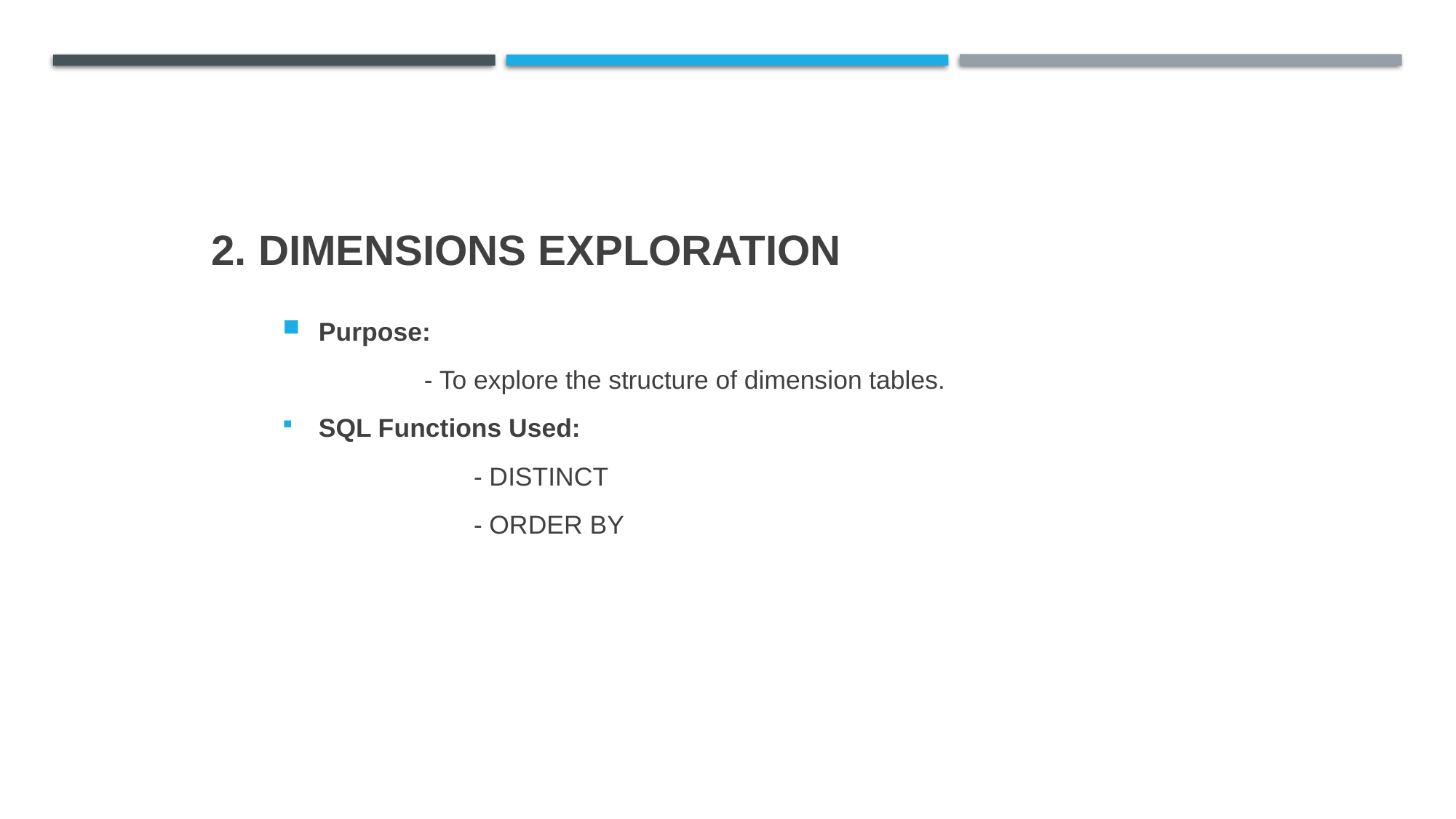

# 2. Dimensions exploration
Purpose:
                    - To explore the structure of dimension tables.
SQL Functions Used:
                           - DISTINCT
                           - ORDER BY